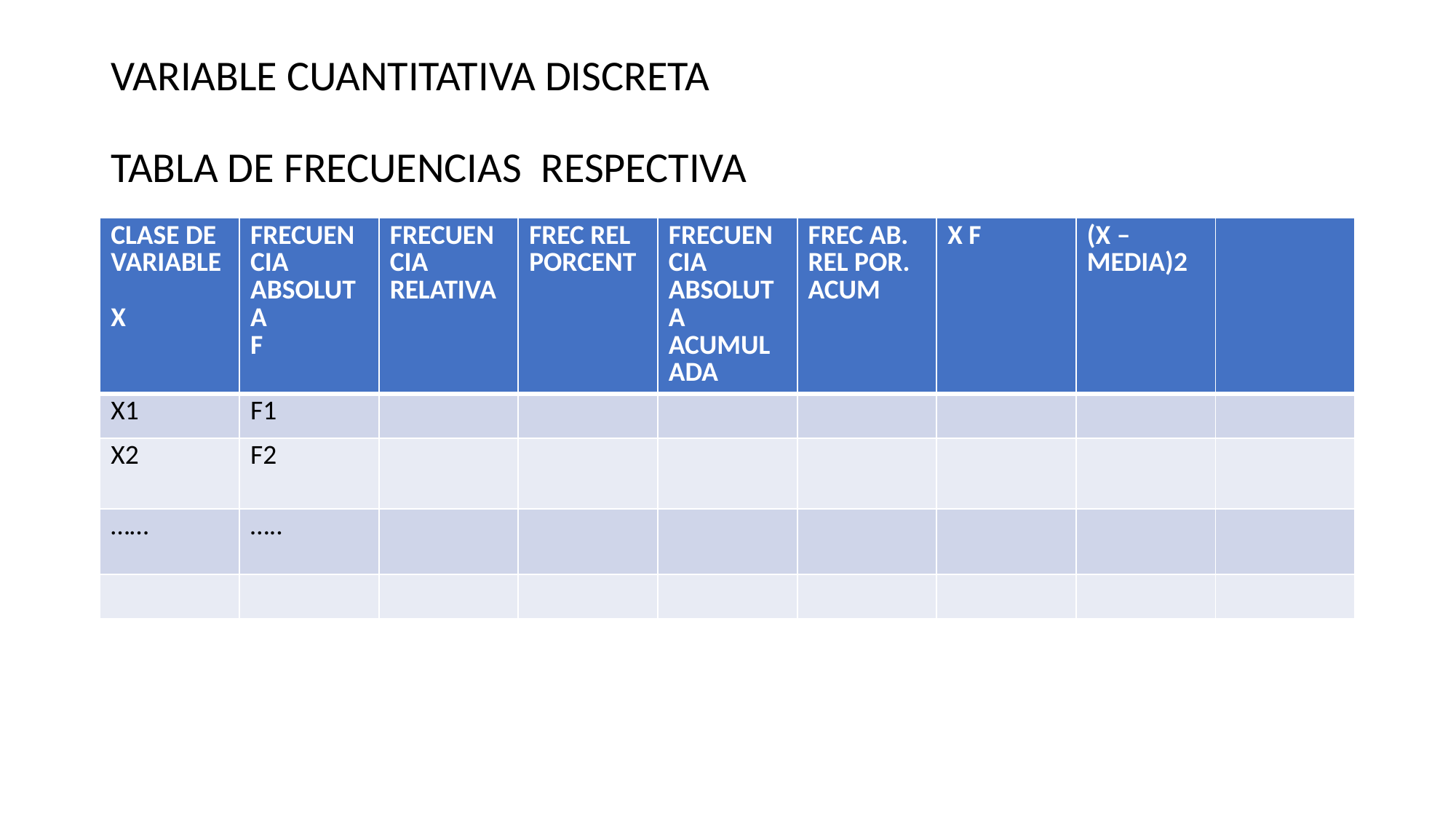

# VARIABLE CUANTITATIVA DISCRETA TABLA DE FRECUENCIAS  RESPECTIVA
| CLASE DE VARIABLE X | FRECUENCIA ABSOLUTA F | FRECUENCIA RELATIVA | FREC REL PORCENT | FRECUENCIA ABSOLUTA ACUMULADA | FREC AB. REL POR. ACUM | X F | (X –MEDIA)2 |  |
| --- | --- | --- | --- | --- | --- | --- | --- | --- |
| X1 | F1 |  |  |  |  |  |  |  |
| X2 | F2 |  |  |  |  |  |  |  |
| …… | ….. |  |  |  |  |  |  |  |
|  |  |  |  |  |  |  |  |  |